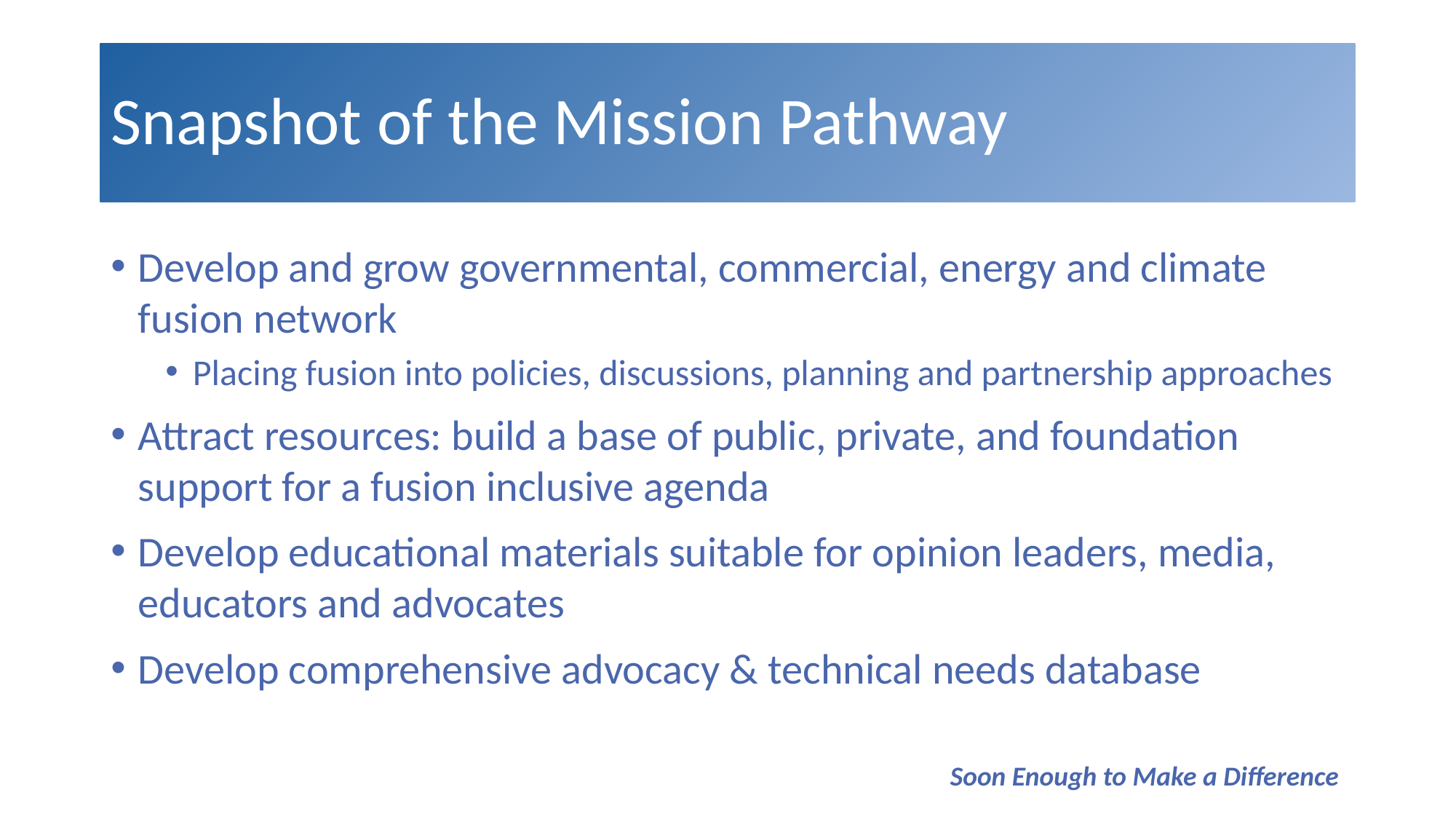

# Snapshot of the Mission Pathway
Develop and grow governmental, commercial, energy and climate fusion network
Placing fusion into policies, discussions, planning and partnership approaches
Attract resources: build a base of public, private, and foundation support for a fusion inclusive agenda
Develop educational materials suitable for opinion leaders, media, educators and advocates
Develop comprehensive advocacy & technical needs database

Soon Enough to Make a Difference